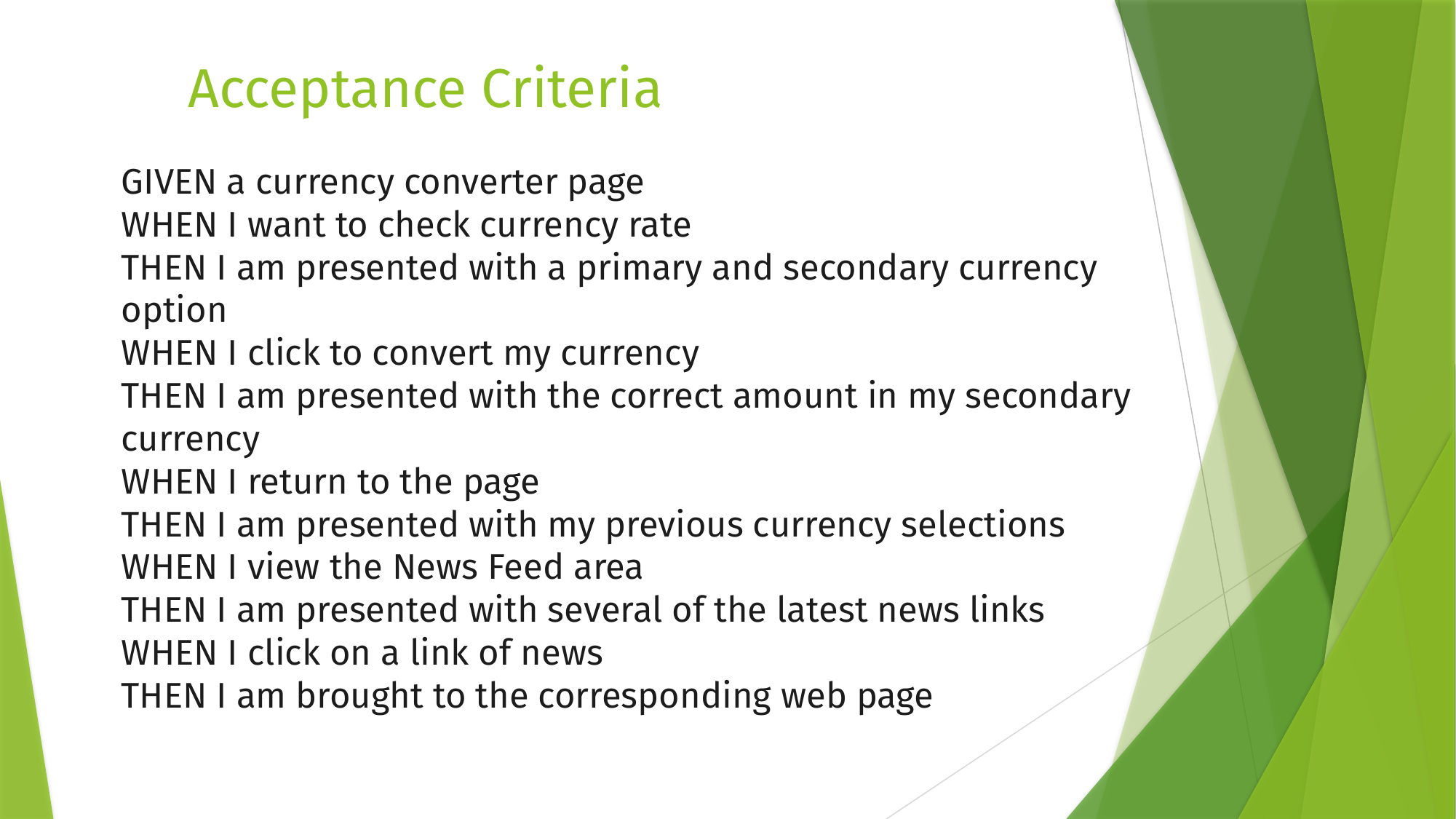

# Acceptance Criteria
GIVEN a currency converter page
WHEN I want to check currency rate
THEN I am presented with a primary and secondary currency option
WHEN I click to convert my currency
THEN I am presented with the correct amount in my secondary currency
WHEN I return to the page
THEN I am presented with my previous currency selections
WHEN I view the News Feed area
THEN I am presented with several of the latest news links
WHEN I click on a link of news
THEN I am brought to the corresponding web page